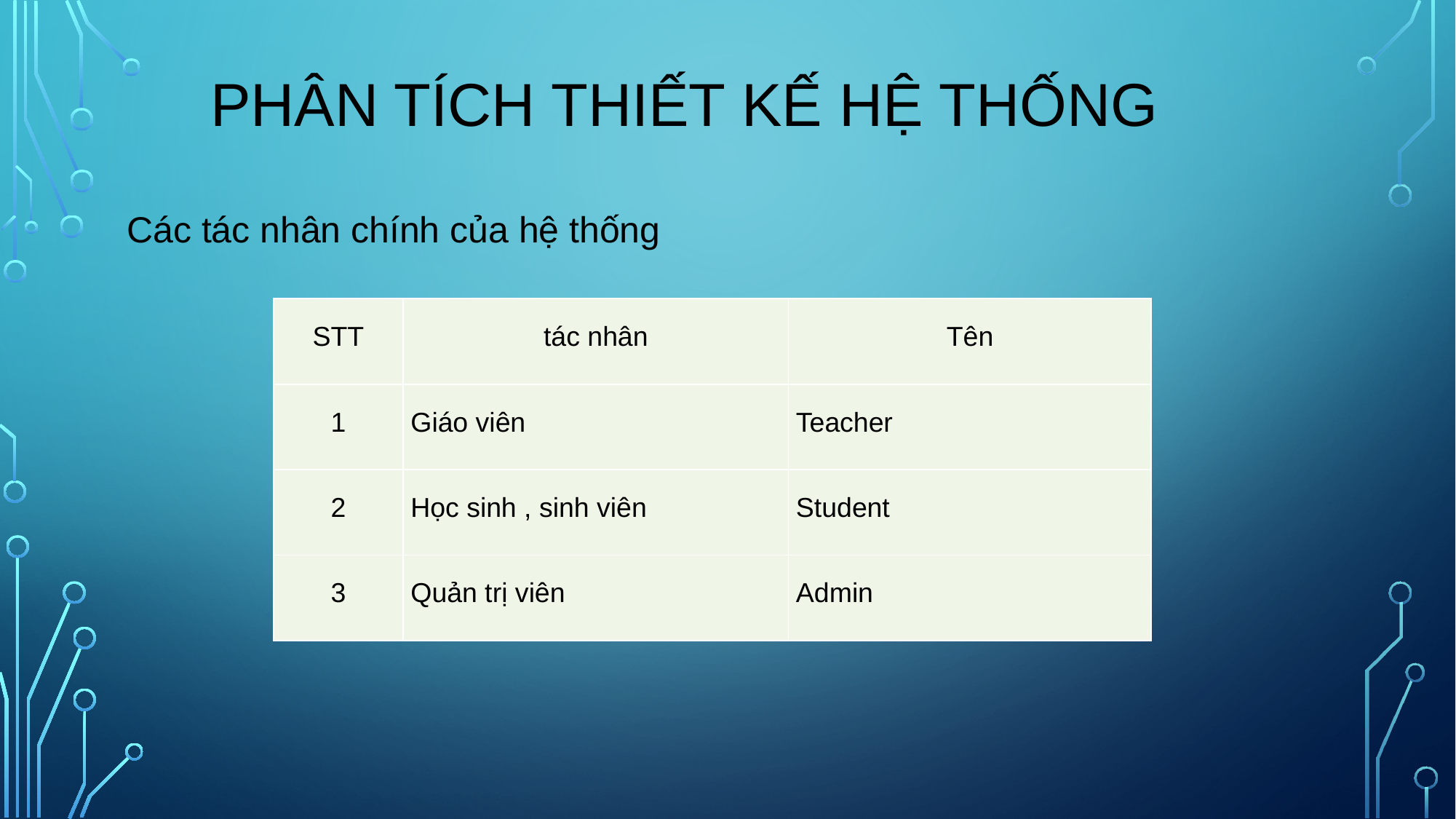

phân tích thiết kế hệ thống
Các tác nhân chính của hệ thống
| STT | tác nhân | Tên |
| --- | --- | --- |
| 1 | Giáo viên | Teacher |
| 2 | Học sinh , sinh viên | Student |
| 3 | Quản trị viên | Admin |